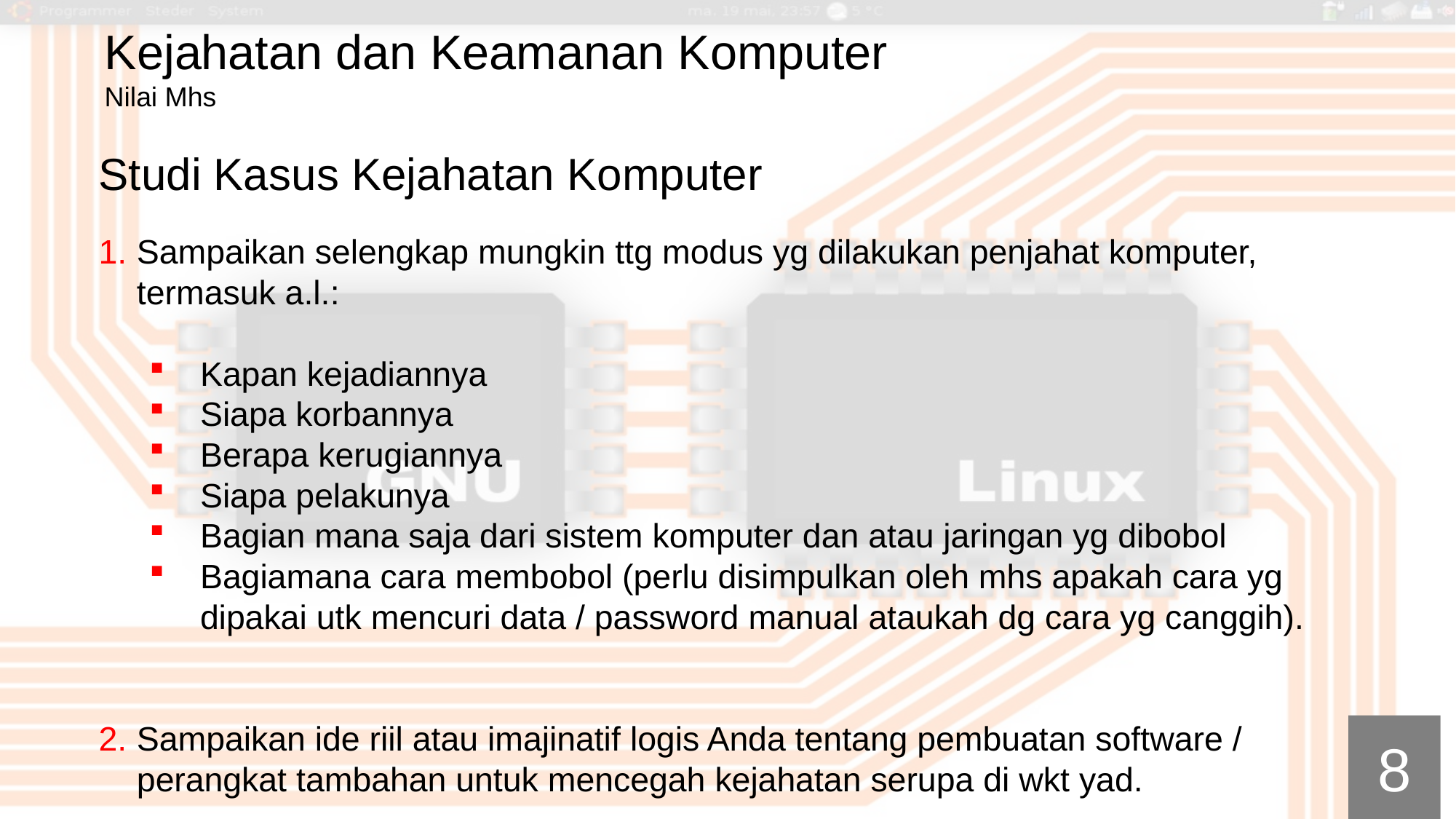

Kejahatan dan Keamanan Komputer
Nilai Mhs
Studi Kasus Kejahatan Komputer

Sampaikan selengkap mungkin ttg modus yg dilakukan penjahat komputer, termasuk a.l.:

Kapan kejadiannya
Siapa korbannya
Berapa kerugiannya
Siapa pelakunya
Bagian mana saja dari sistem komputer dan atau jaringan yg dibobol
Bagiamana cara membobol (perlu disimpulkan oleh mhs apakah cara yg dipakai utk mencuri data / password manual ataukah dg cara yg canggih).

Sampaikan ide riil atau imajinatif logis Anda tentang pembuatan software / perangkat tambahan untuk mencegah kejahatan serupa di wkt yad.

8